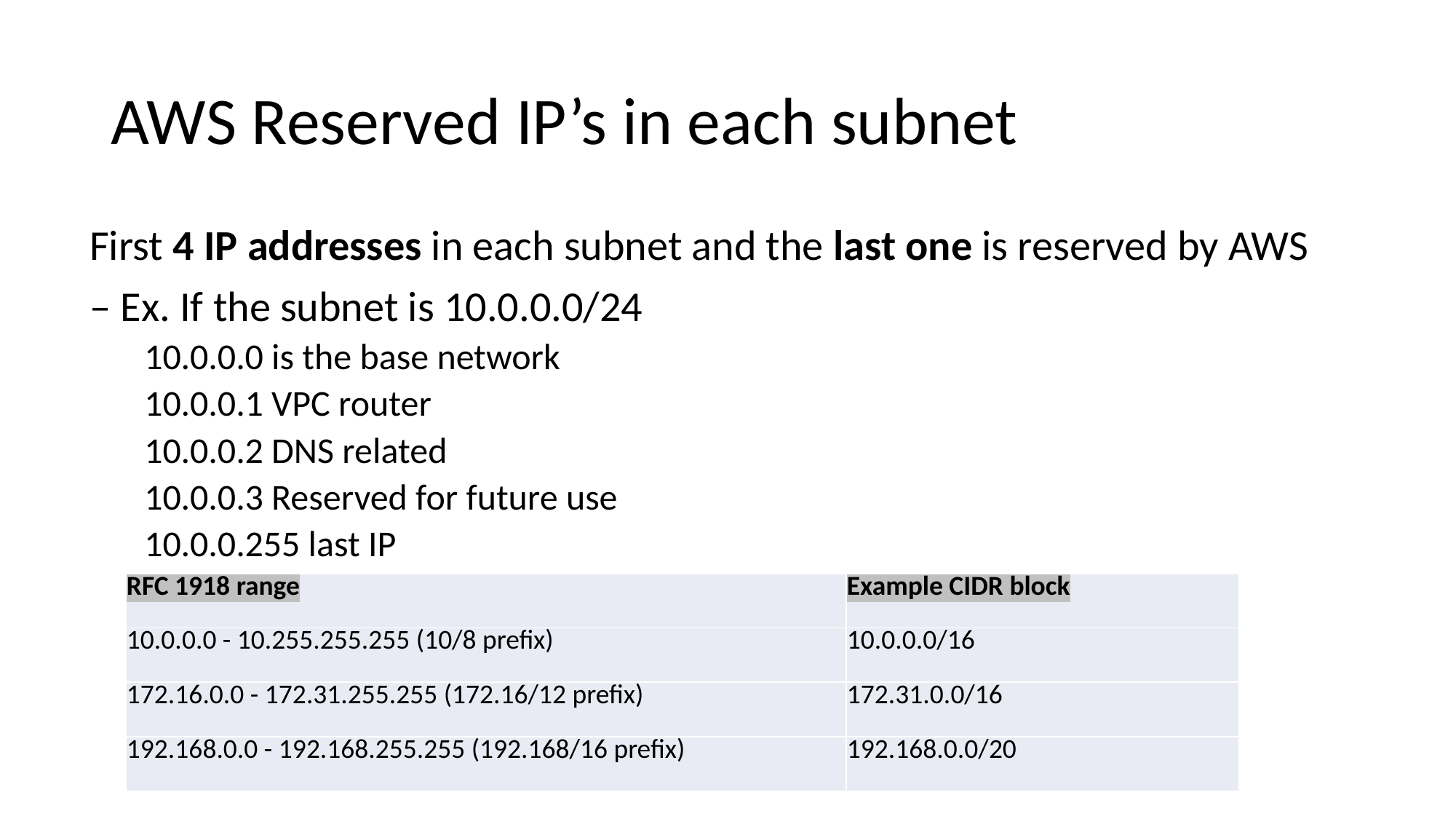

# AWS Reserved IP’s in each subnet
First 4 IP addresses in each subnet and the last one is reserved by AWS
– Ex. If the subnet is 10.0.0.0/24
10.0.0.0 is the base network
10.0.0.1 VPC router
10.0.0.2 DNS related
10.0.0.3 Reserved for future use
10.0.0.255 last IP
| RFC 1918 range | Example CIDR block |
| --- | --- |
| 10.0.0.0 - 10.255.255.255 (10/8 prefix) | 10.0.0.0/16 |
| 172.16.0.0 - 172.31.255.255 (172.16/12 prefix) | 172.31.0.0/16 |
| 192.168.0.0 - 192.168.255.255 (192.168/16 prefix) | 192.168.0.0/20 |